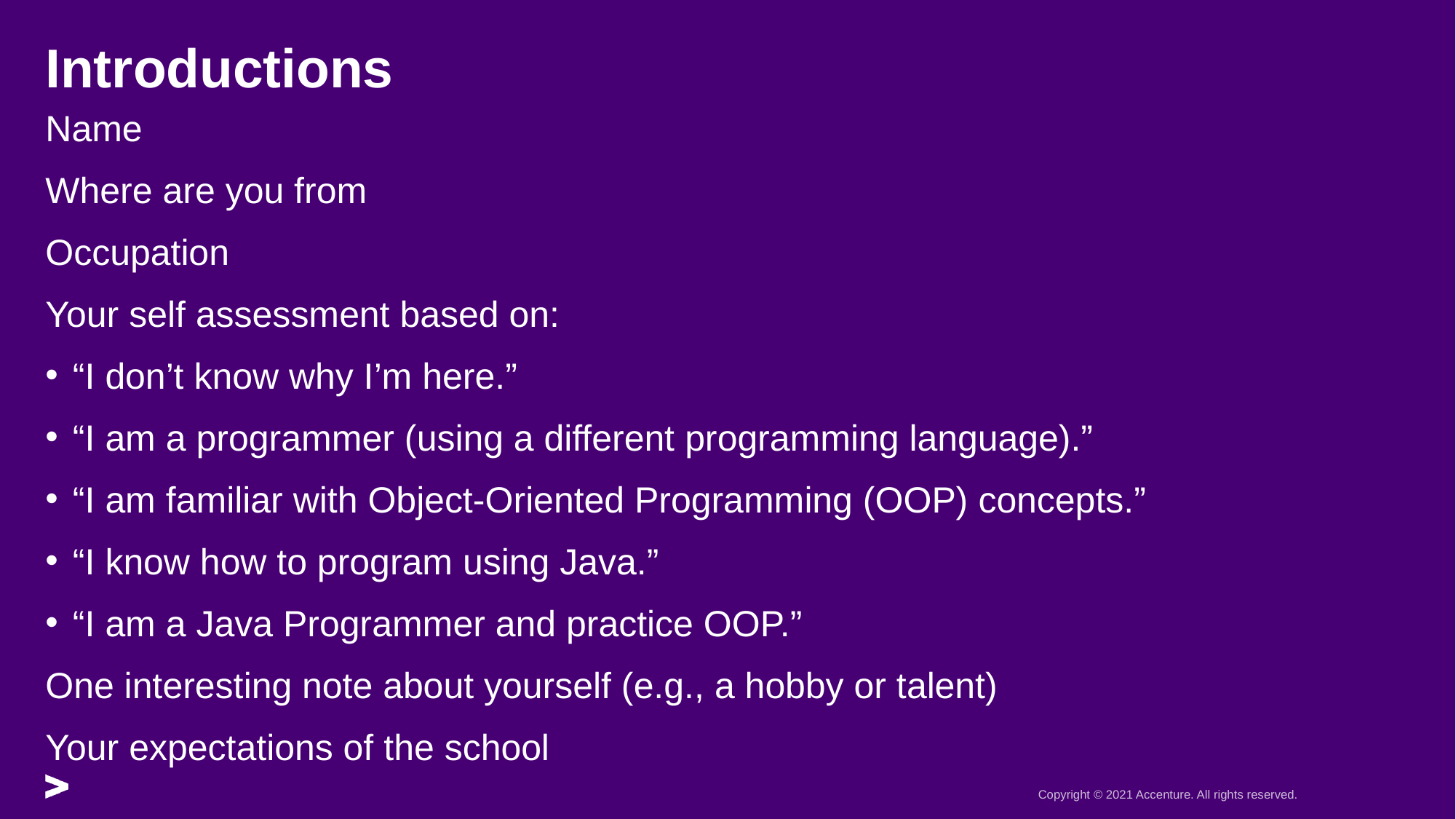

# Introductions
Name
Where are you from
Occupation
Your self assessment based on:
“I don’t know why I’m here.”
“I am a programmer (using a different programming language).”
“I am familiar with Object-Oriented Programming (OOP) concepts.”
“I know how to program using Java.”
“I am a Java Programmer and practice OOP.”
One interesting note about yourself (e.g., a hobby or talent)
Your expectations of the school